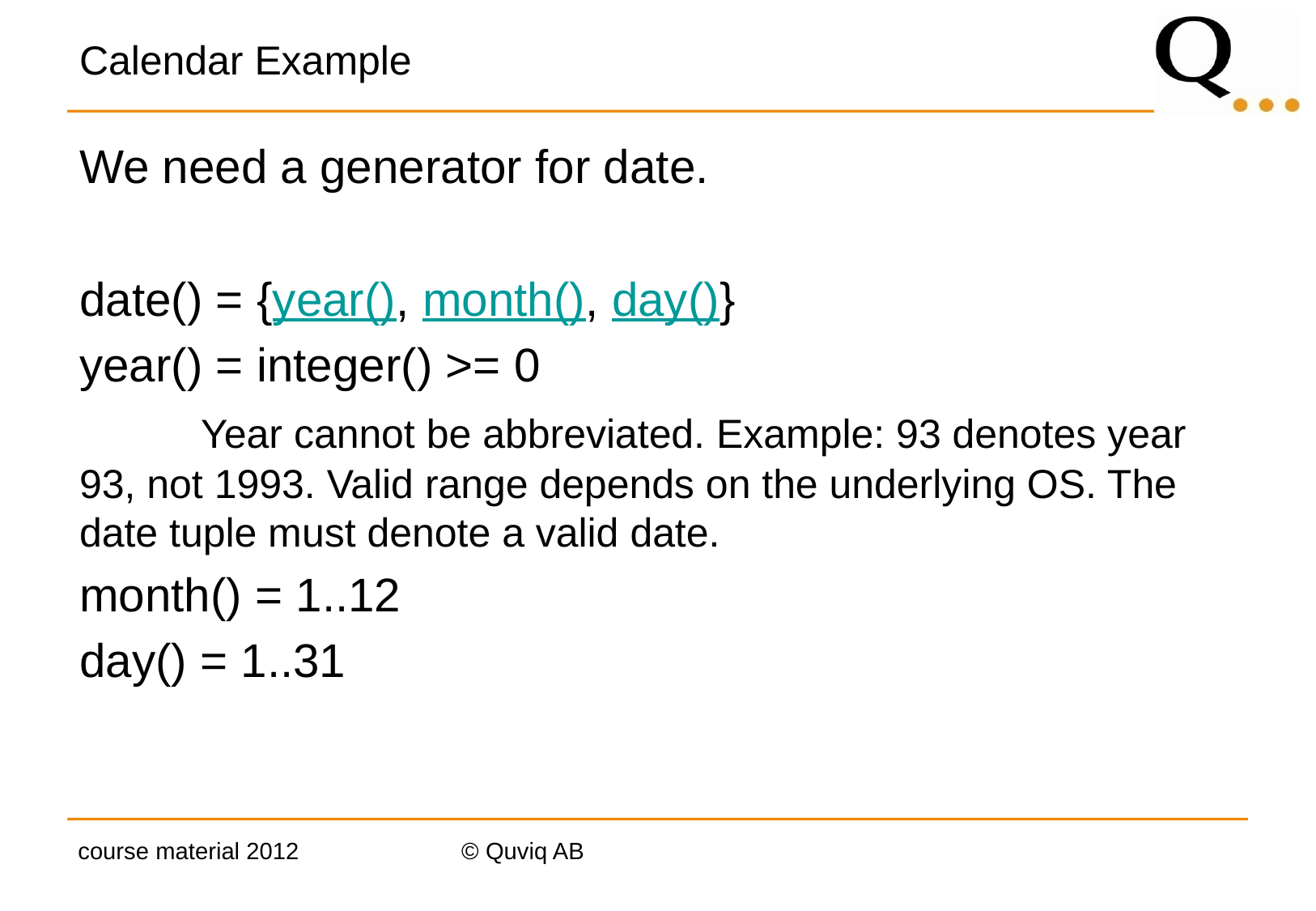

# Calendar Example
We need a generator for date.

date() = {year(), month(), day()}
year() = integer() >= 0
	Year cannot be abbreviated. Example: 93 denotes year 93, not 1993. Valid range depends on the underlying OS. The date tuple must denote a valid date.
month() = 1..12
day() = 1..31

course material 2012
© Quviq AB